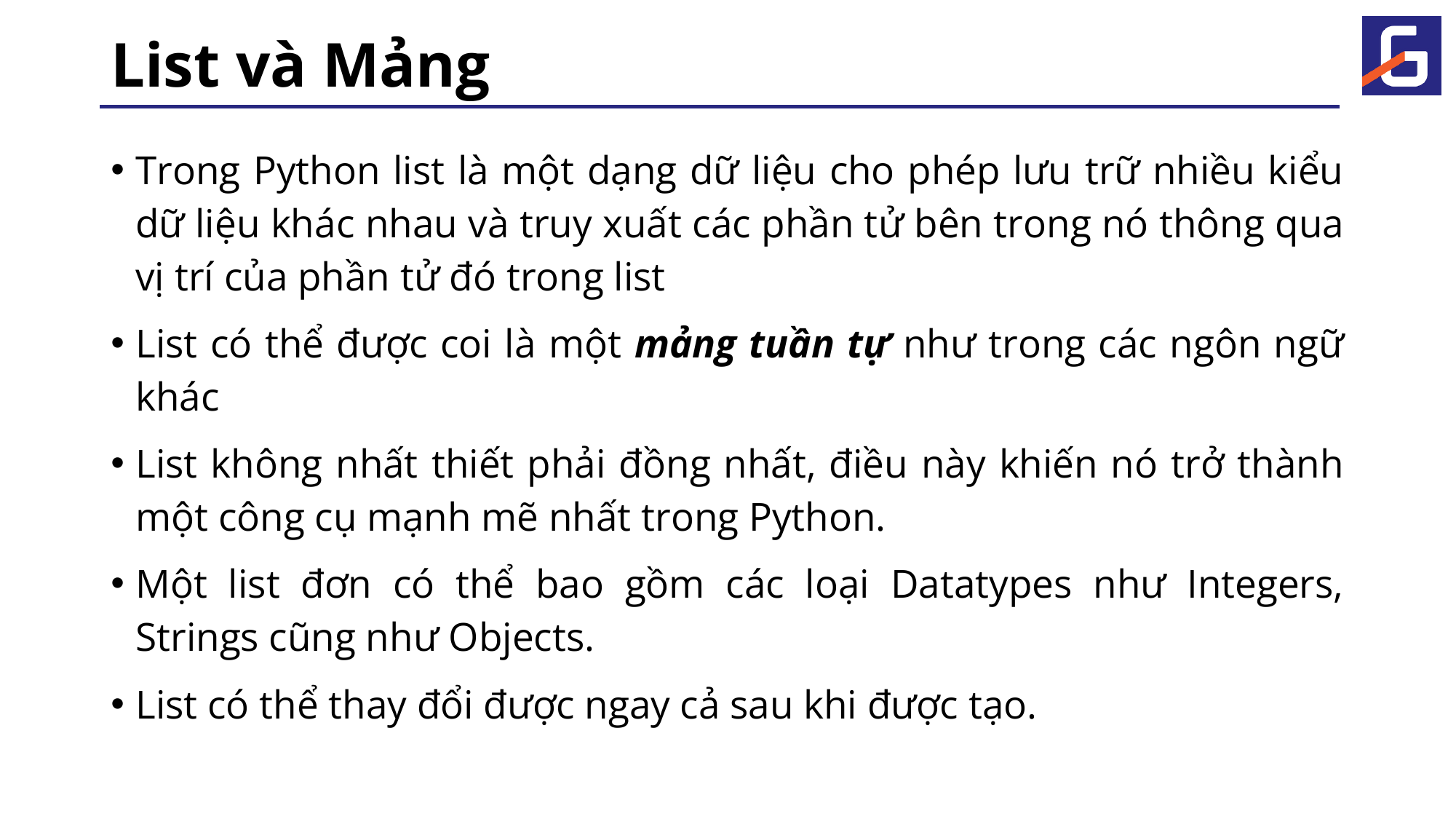

# List và Mảng
Trong Python list là một dạng dữ liệu cho phép lưu trữ nhiều kiểu dữ liệu khác nhau và truy xuất các phần tử bên trong nó thông qua vị trí của phần tử đó trong list
List có thể được coi là một mảng tuần tự như trong các ngôn ngữ khác
List không nhất thiết phải đồng nhất, điều này khiến nó trở thành một công cụ mạnh mẽ nhất trong Python.
Một list đơn có thể bao gồm các loại Datatypes như Integers, Strings cũng như Objects.
List có thể thay đổi được ngay cả sau khi được tạo.